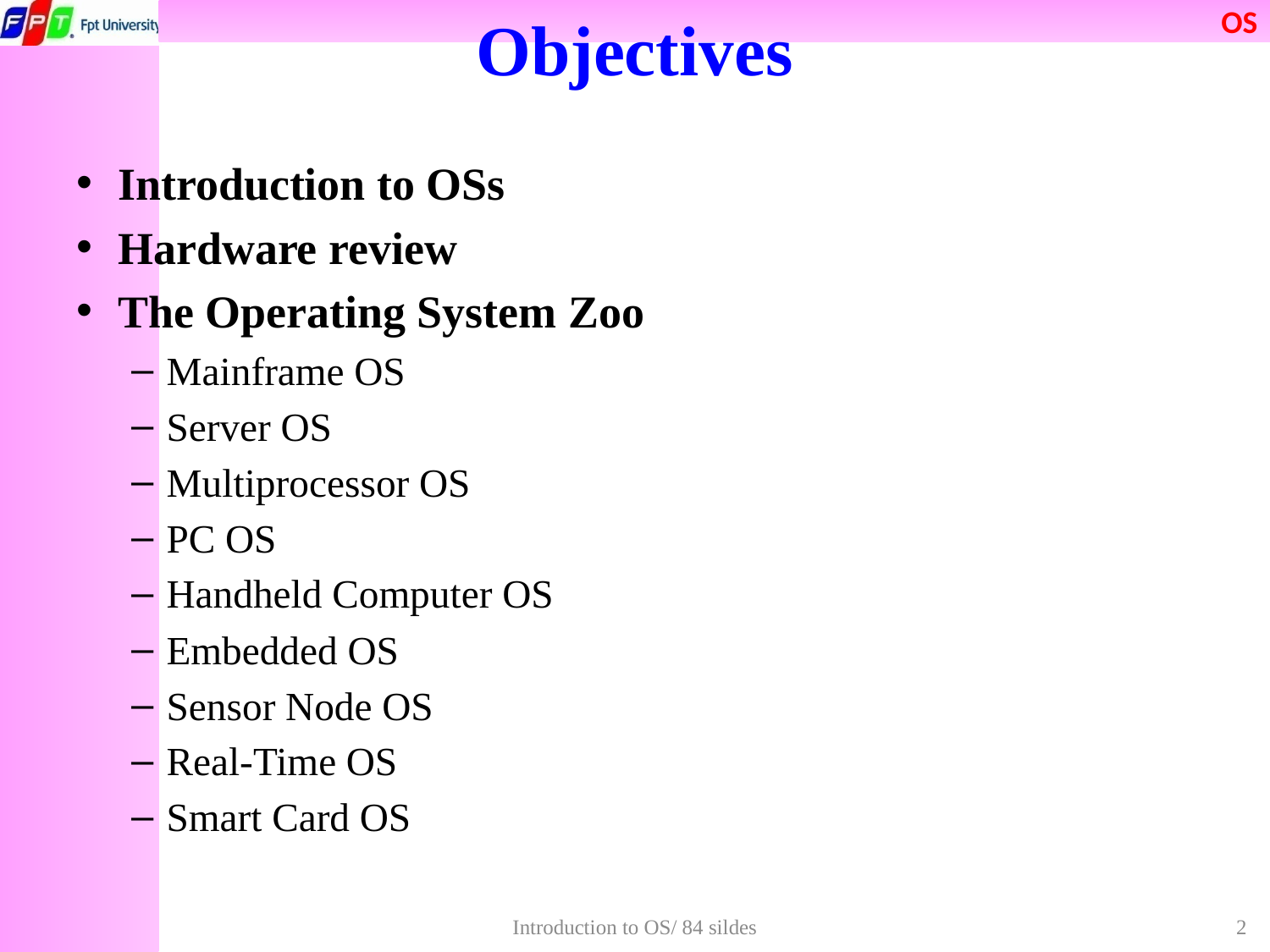

# Objectives
Introduction to OSs
Hardware review
The Operating System Zoo
Mainframe OS
Server OS
Multiprocessor OS
PC OS
Handheld Computer OS
Embedded OS
Sensor Node OS
Real-Time OS
Smart Card OS
Introduction to OS/ 84 sildes
2